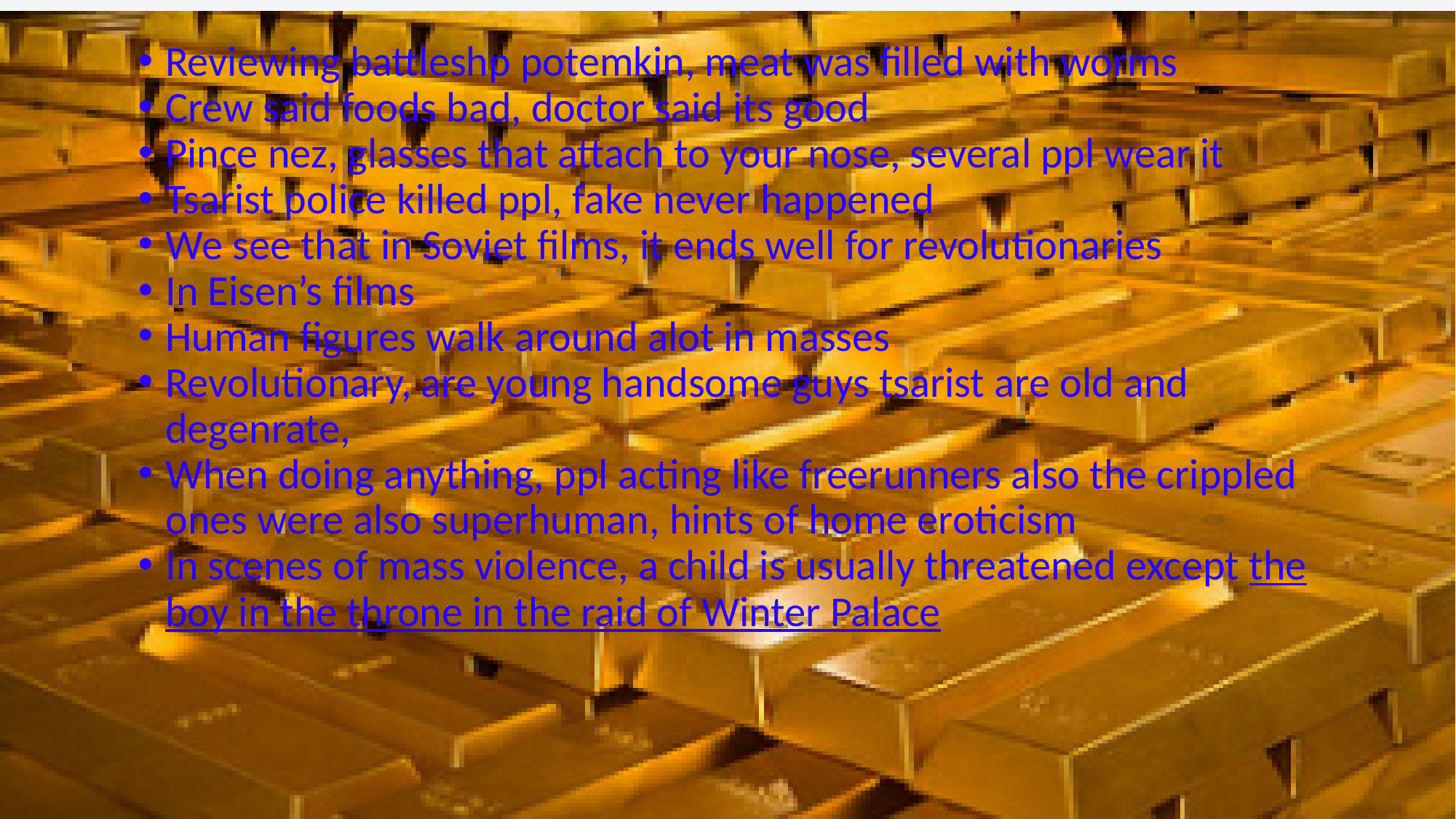

Reviewing battleshp potemkin, meat was filled with worms
Crew said foods bad, doctor said its good
Pince nez, glasses that attach to your nose, several ppl wear it
Tsarist police killed ppl, fake never happened
We see that in Soviet films, it ends well for revolutionaries
In Eisen’s films
Human figures walk around alot in masses
Revolutionary, are young handsome guys tsarist are old and degenrate,
When doing anything, ppl acting like freerunners also the crippled ones were also superhuman, hints of home eroticism
In scenes of mass violence, a child is usually threatened except the boy in the throne in the raid of Winter Palace